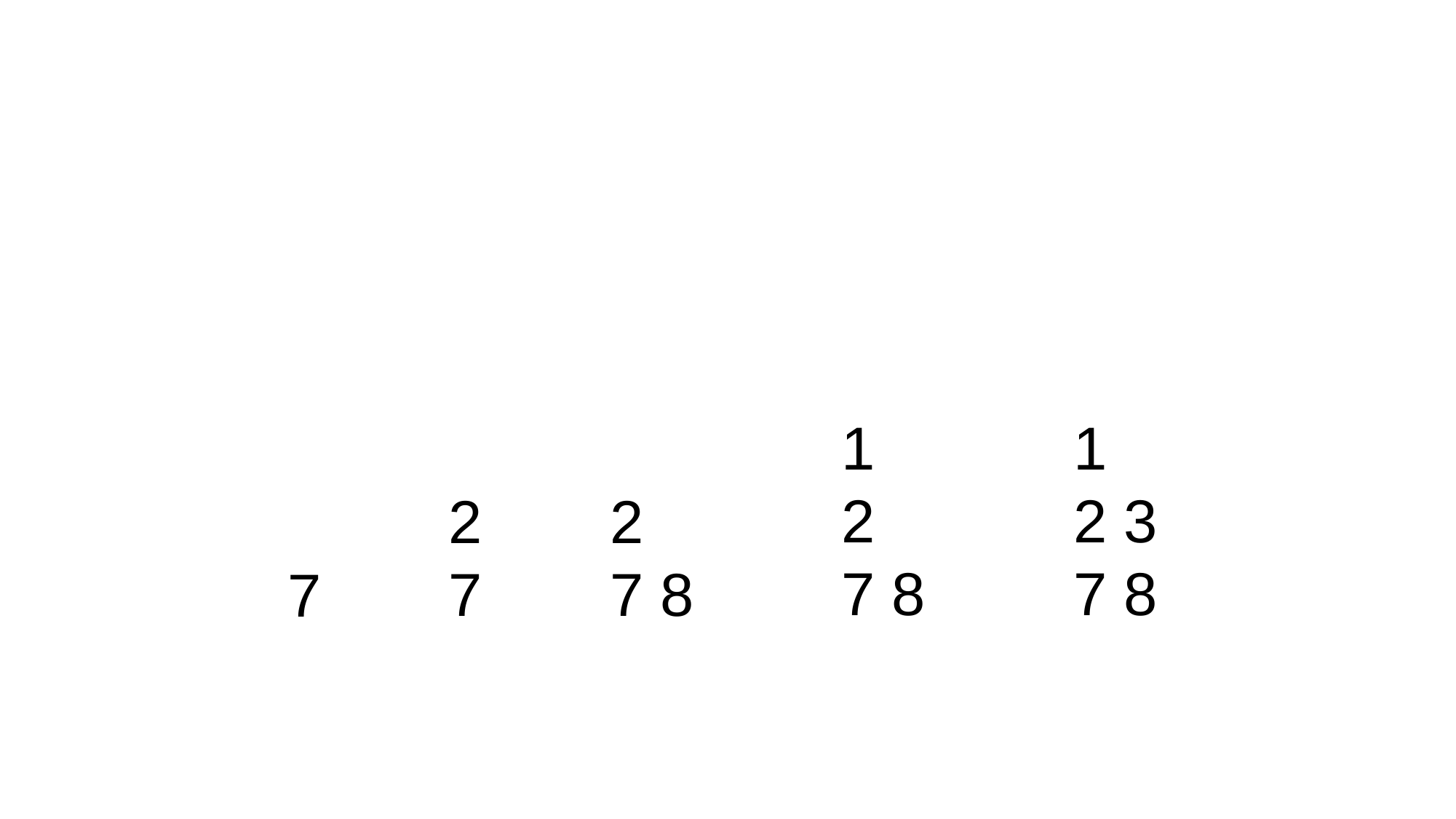

1
2
7 8
1
2 3
7 8
2
7
2
7 8
7